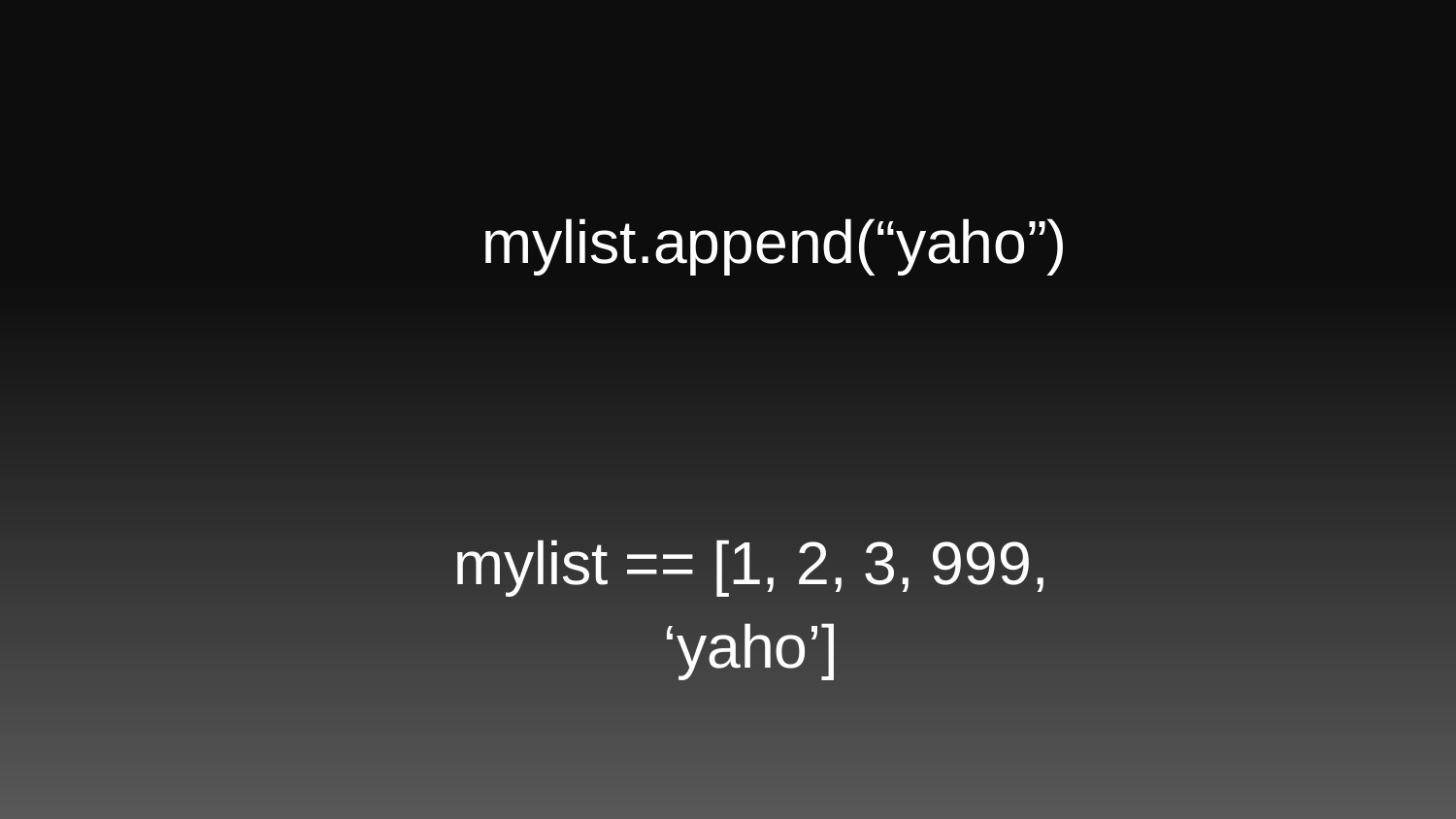

mylist.append(“yaho”)
mylist == [1, 2, 3, 999, ‘yaho’]